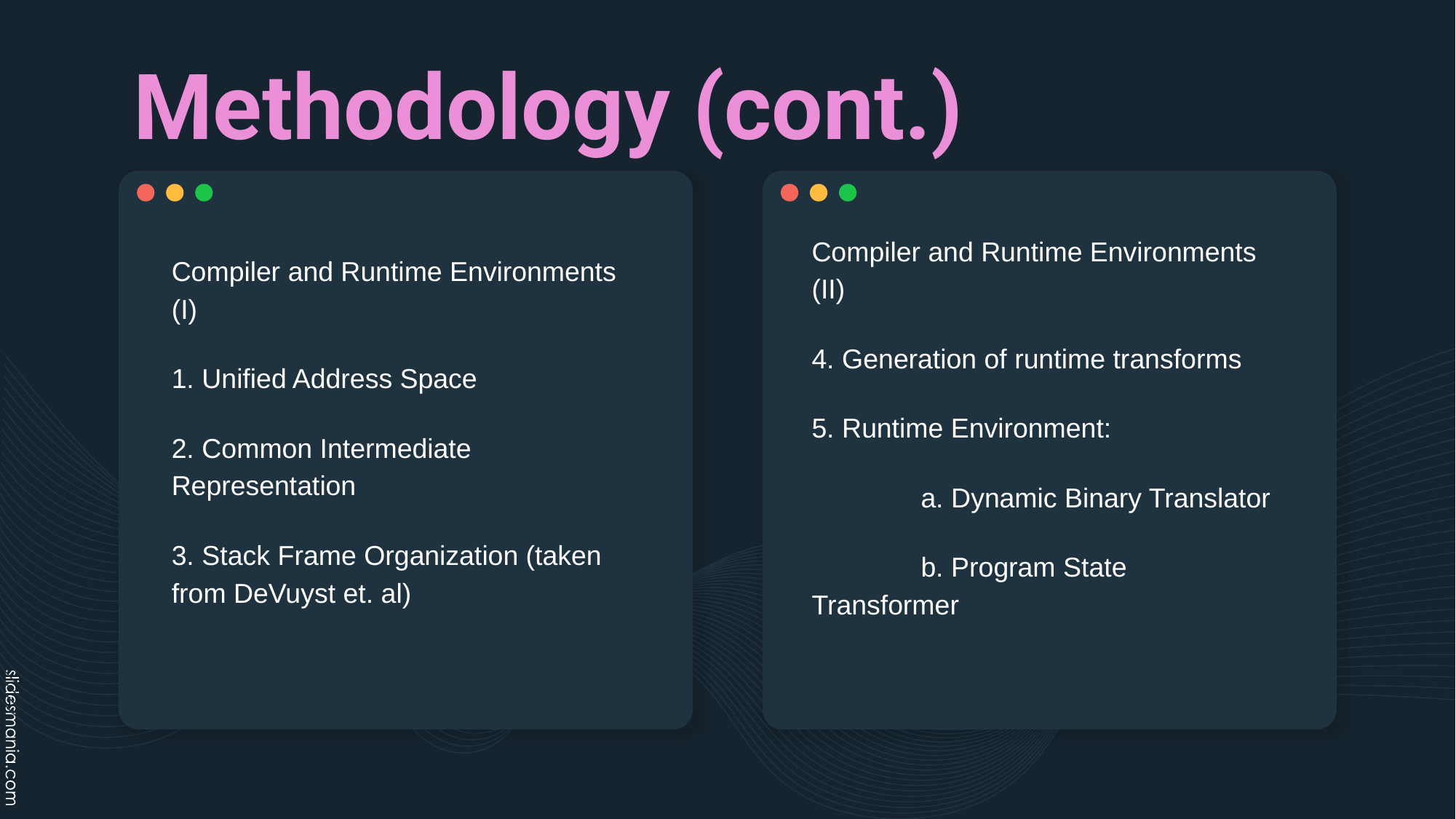

# Methodology (cont.)
Compiler and Runtime Environments (II)
4. Generation of runtime transforms
5. Runtime Environment:
	a. Dynamic Binary Translator
	b. Program State Transformer
Compiler and Runtime Environments (I)
1. Unified Address Space
2. Common Intermediate Representation
3. Stack Frame Organization (taken from DeVuyst et. al)